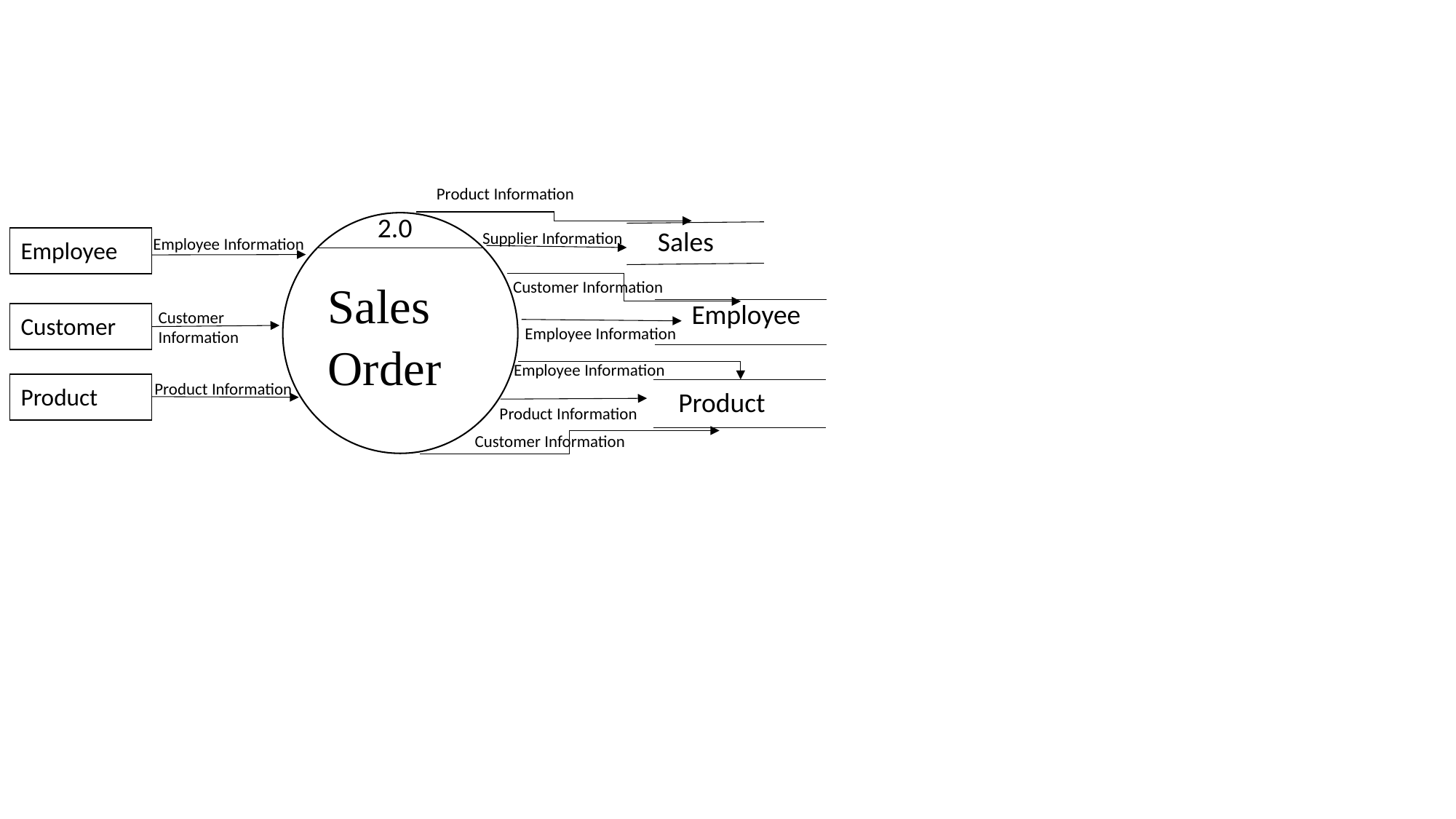

Product Information
2.0
Sales  Order
Sales
Supplier Information
Employee

Employee Information
Customer Information
Employee
Customer Information
Customer

Employee Information
Employee Information
Product Information
Product

Product
Product Information
Customer Information